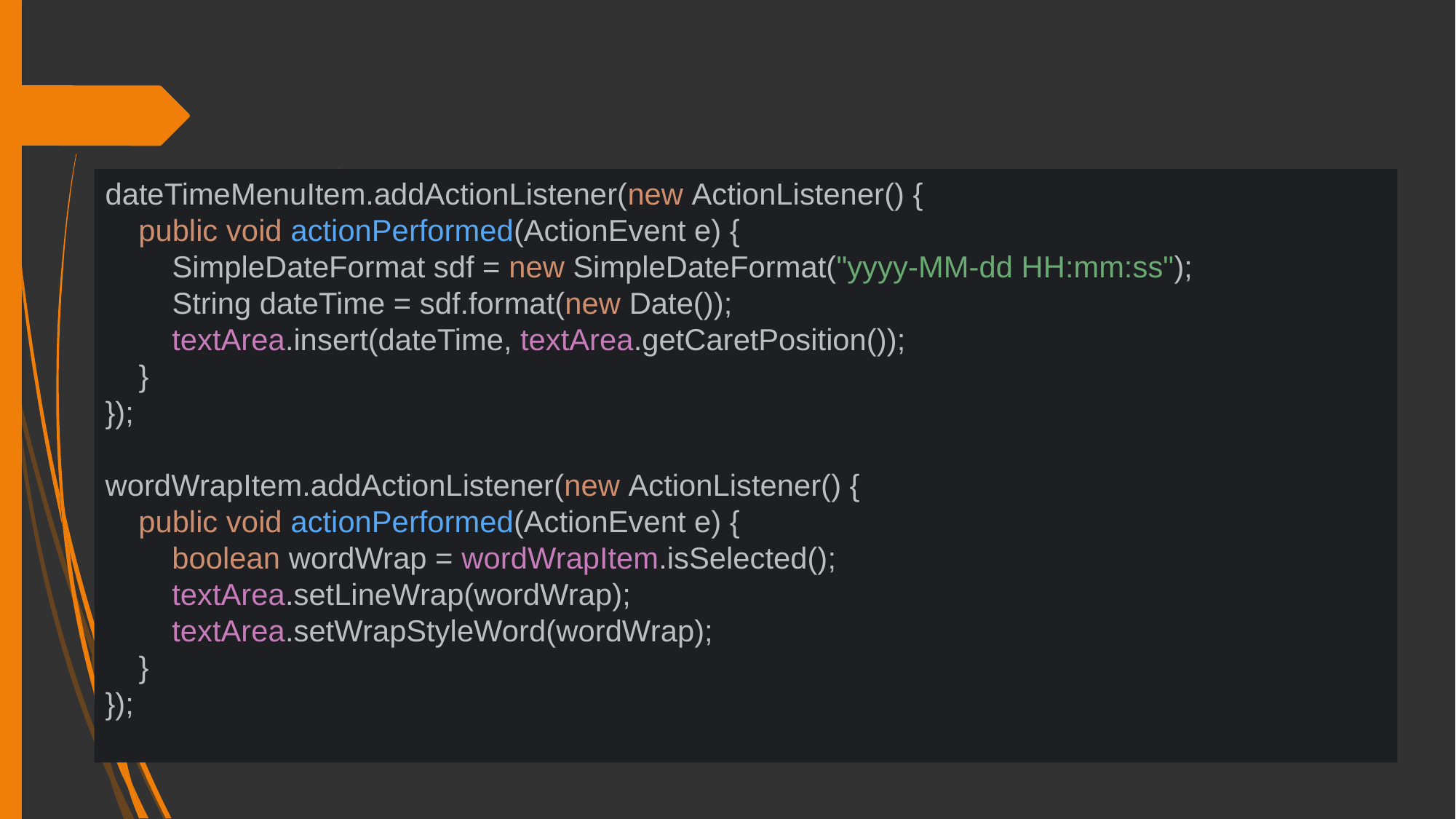

dateTimeMenuItem.addActionListener(new ActionListener() {
    public void actionPerformed(ActionEvent e) {
        SimpleDateFormat sdf = new SimpleDateFormat("yyyy-MM-dd HH:mm:ss");
        String dateTime = sdf.format(new Date());
        textArea.insert(dateTime, textArea.getCaretPosition());
    }
});
wordWrapItem.addActionListener(new ActionListener() {
    public void actionPerformed(ActionEvent e) {
        boolean wordWrap = wordWrapItem.isSelected();
        textArea.setLineWrap(wordWrap);
        textArea.setWrapStyleWord(wordWrap);
    }
});